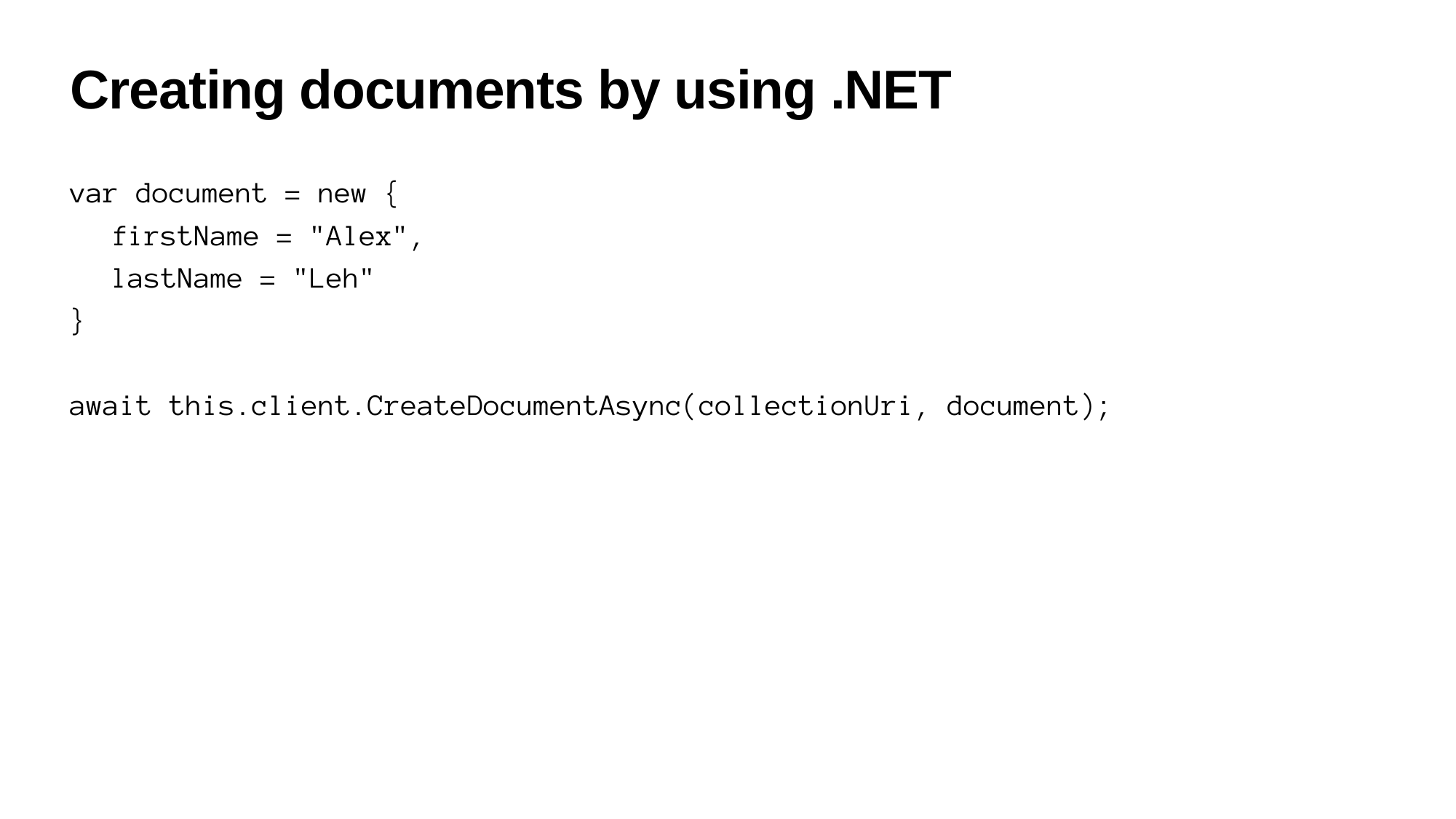

# Creating documents by using .NET
var document = new {
firstName = "Alex",
lastName = "Leh"
}

await this.client.CreateDocumentAsync(collectionUri, document);